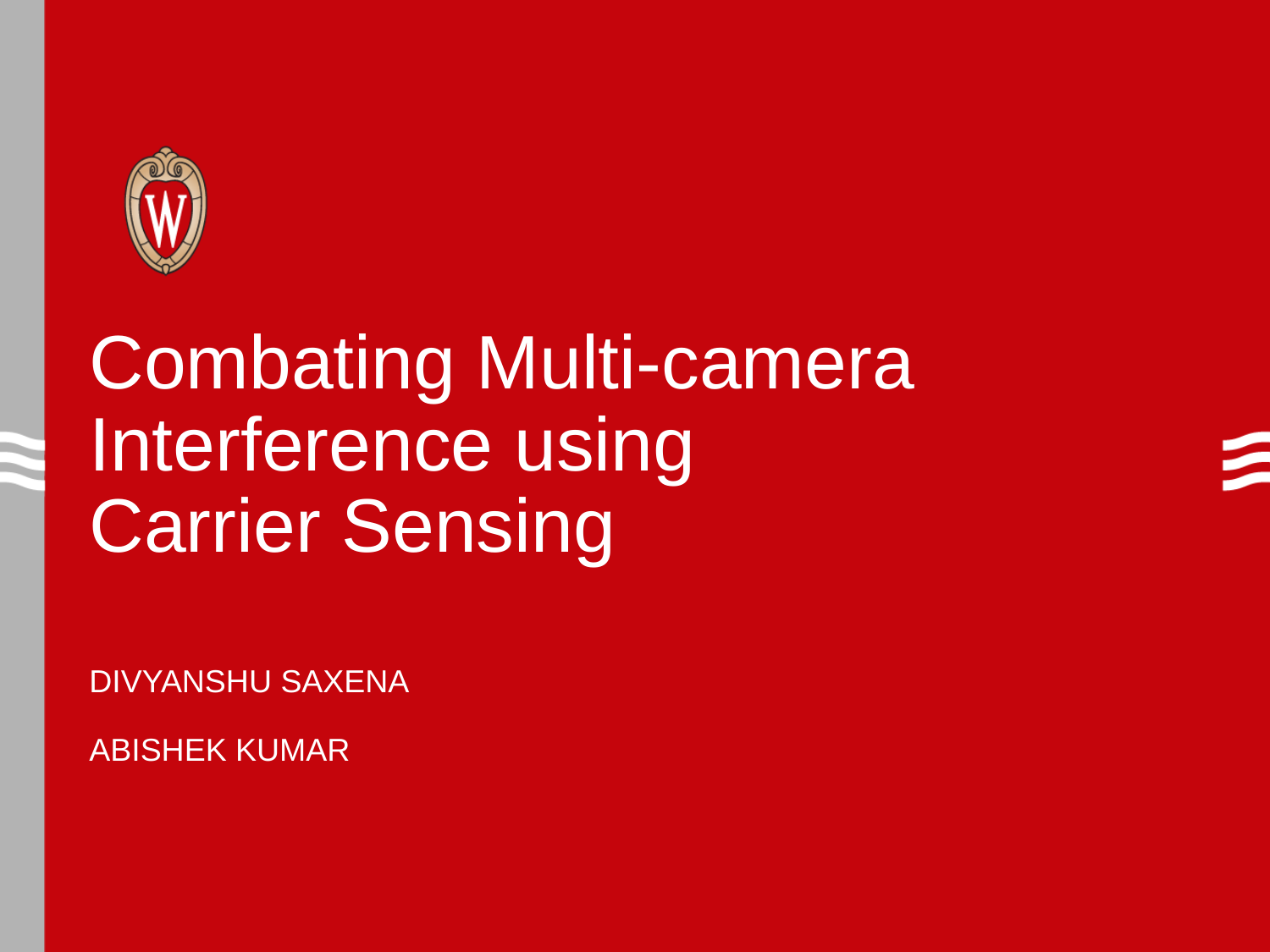

# Combating Multi-camera Interference using Carrier Sensing
DIVYANSHU SAXENA

ABISHEK KUMAR